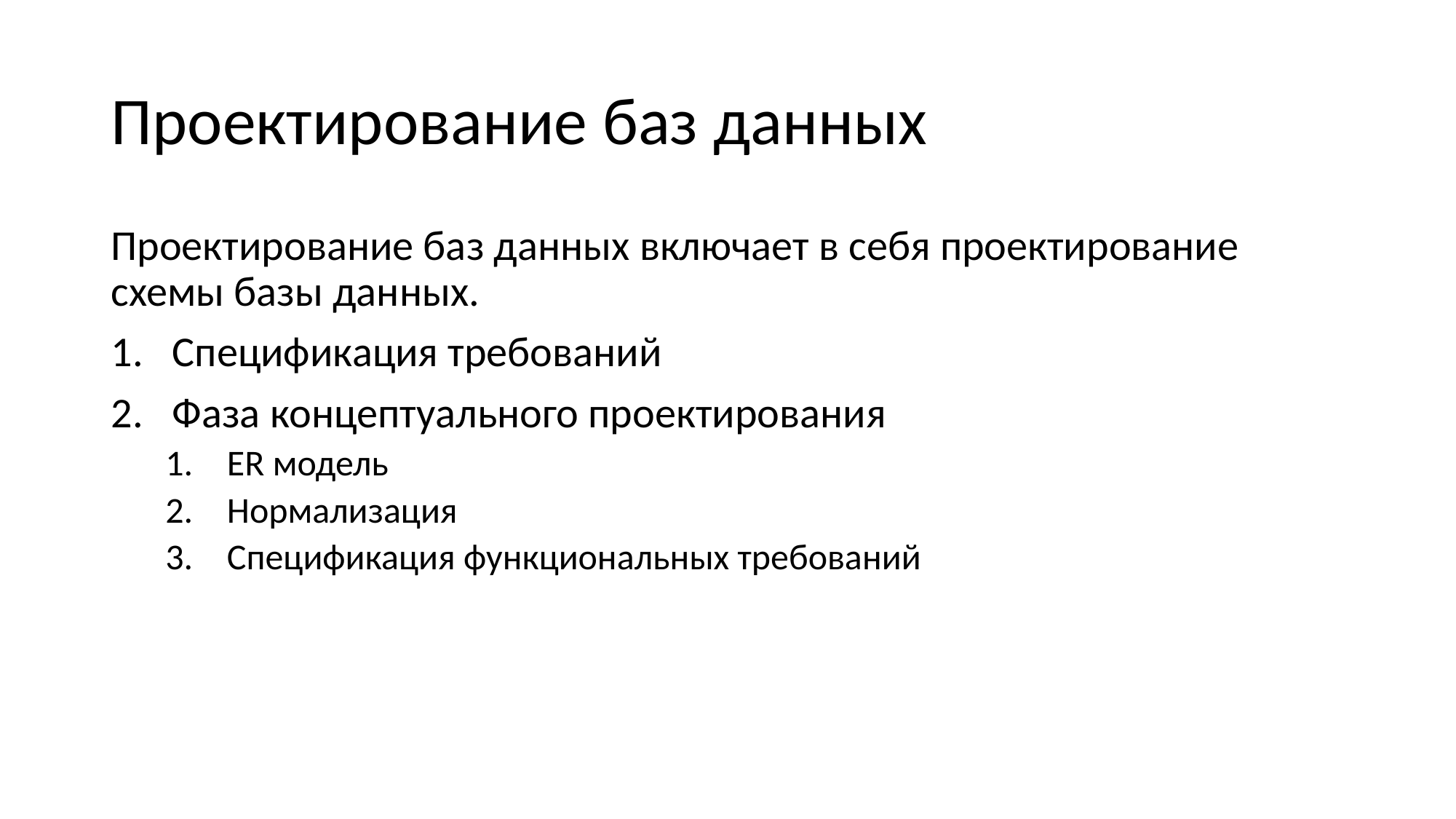

# Проектирование баз данных
Проектирование баз данных включает в себя проектирование схемы базы данных.
Спецификация требований
Фаза концептуального проектирования
ER модель
Нормализация
Спецификация функциональных требований